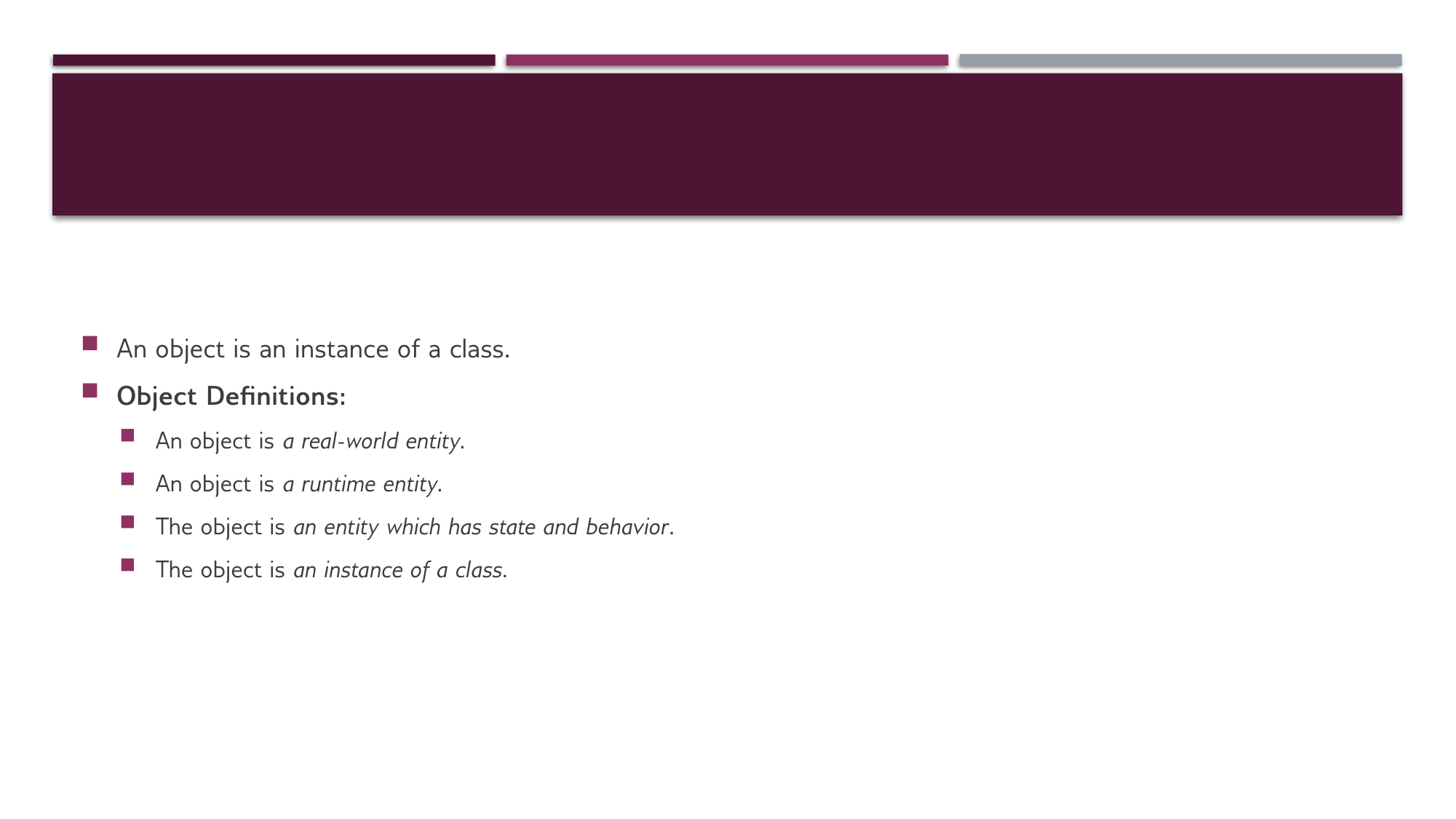

An object is an instance of a class.
Object Definitions:
An object is a real-world entity.
An object is a runtime entity.
The object is an entity which has state and behavior.
The object is an instance of a class.